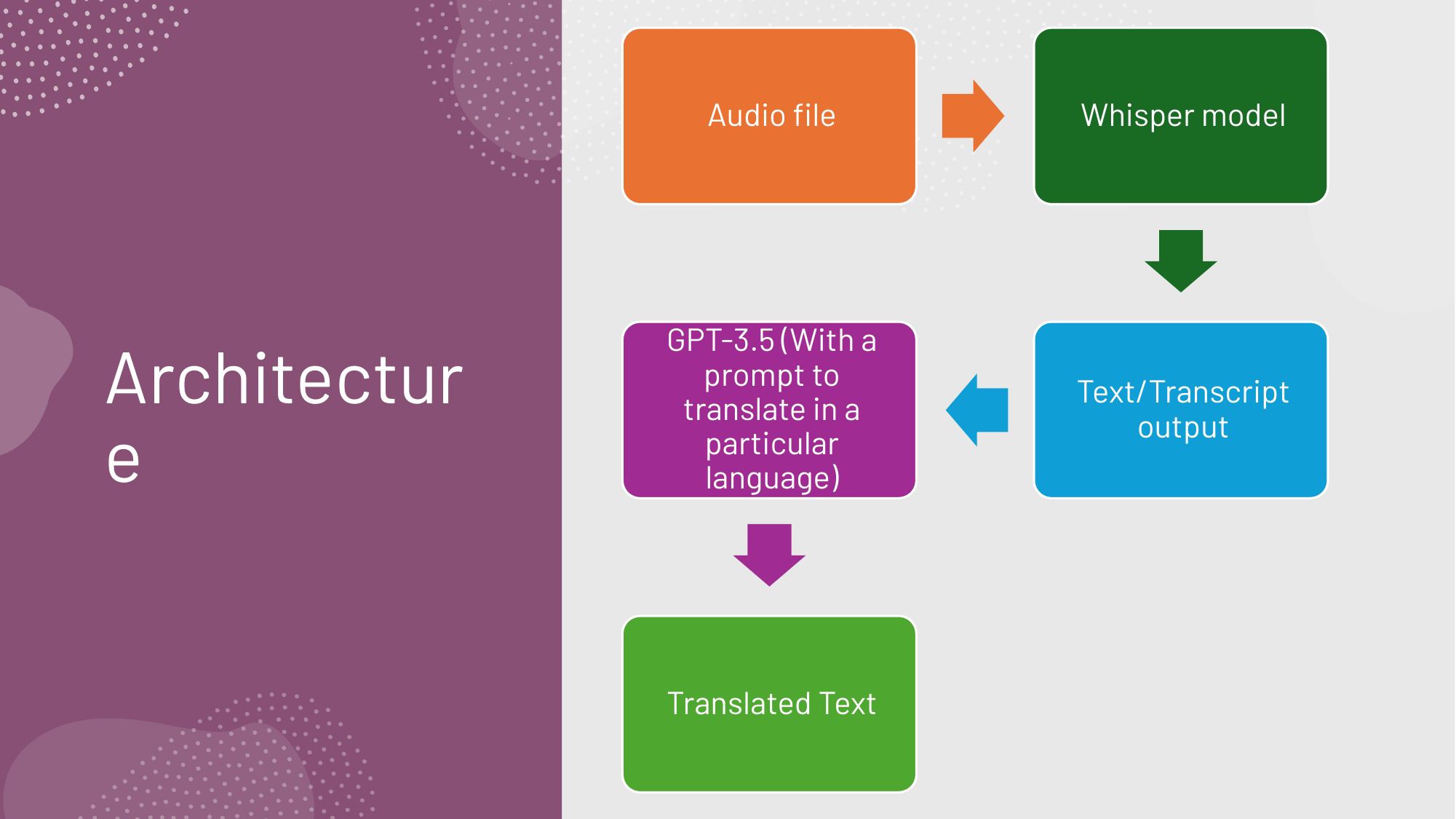

Audio file

Whisper model

Text/Transcript output

GPT-3.5 (With a prompt to translate in a particular language)

Translated Text
# Architecture